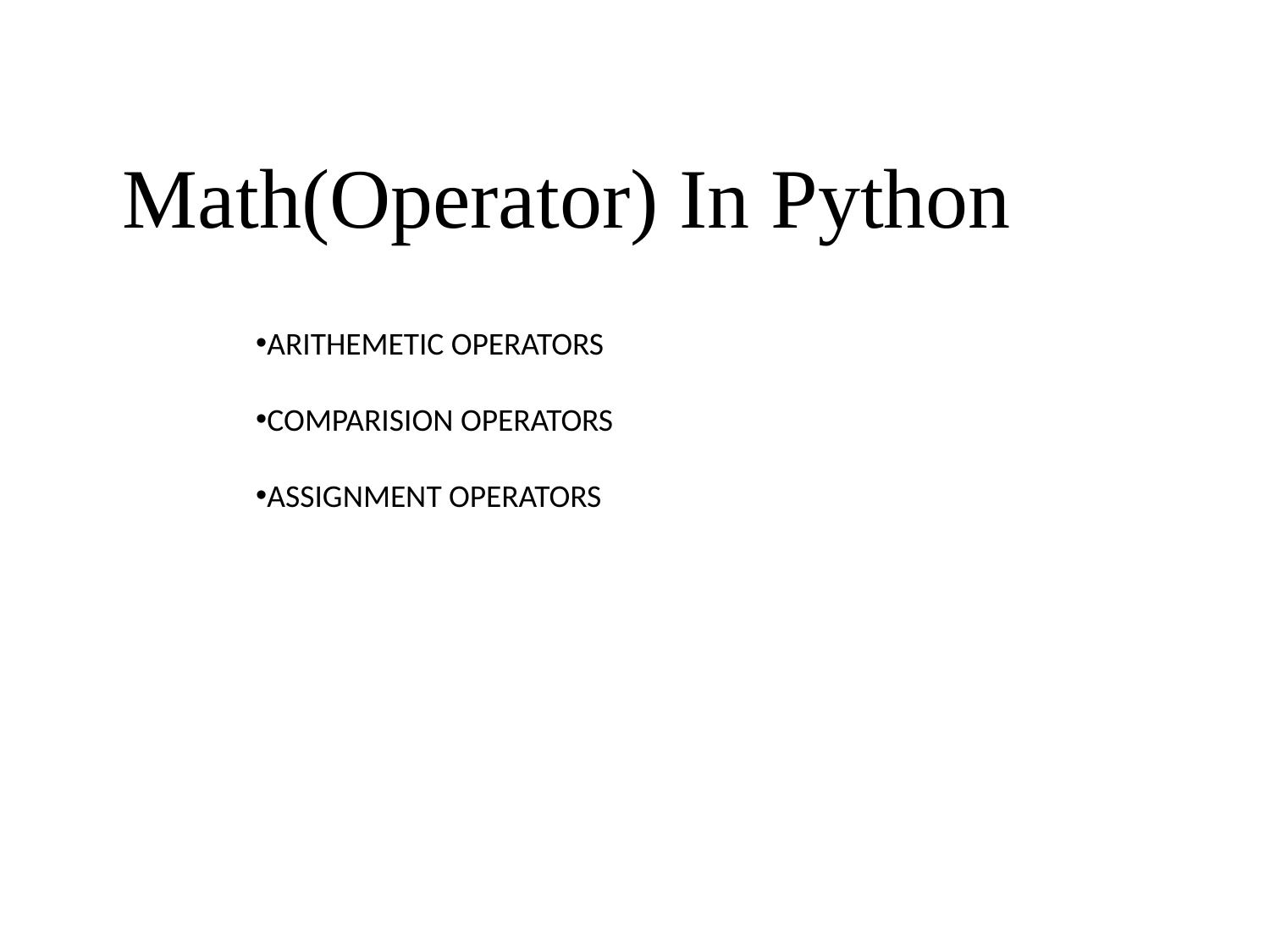

Math(Operator) In Python
ARITHEMETIC OPERATORS

COMPARISION OPERATORS

ASSIGNMENT OPERATORS